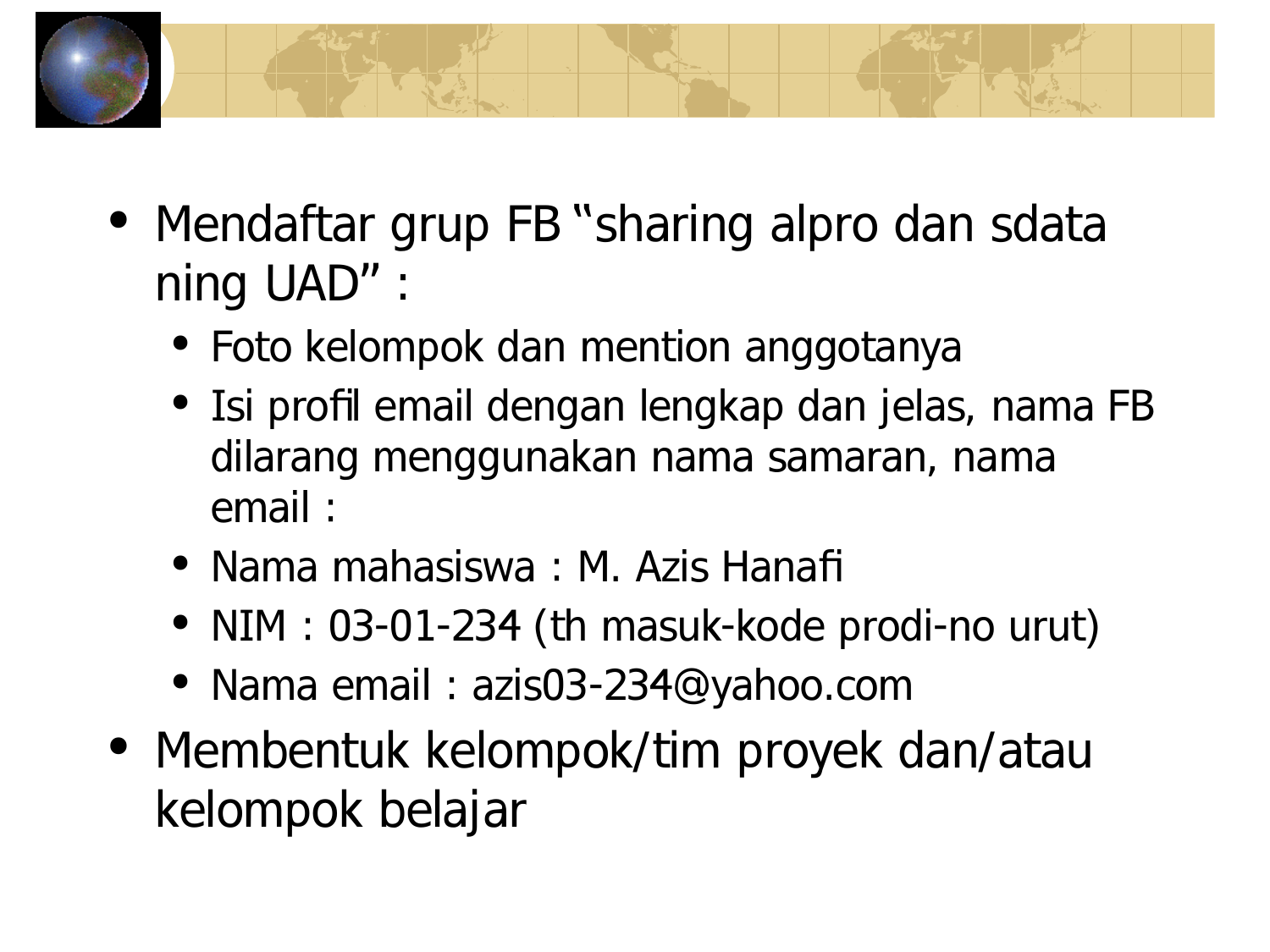

Mendaftar grup FB “sharing alpro dan sdata ning UAD” :
Foto kelompok dan mention anggotanya
Isi profil email dengan lengkap dan jelas, nama FB dilarang menggunakan nama samaran, nama email :
Nama mahasiswa : M. Azis Hanafi
NIM : 03-01-234 (th masuk-kode prodi-no urut)
Nama email : azis03-234@yahoo.com
Membentuk kelompok/tim proyek dan/atau kelompok belajar